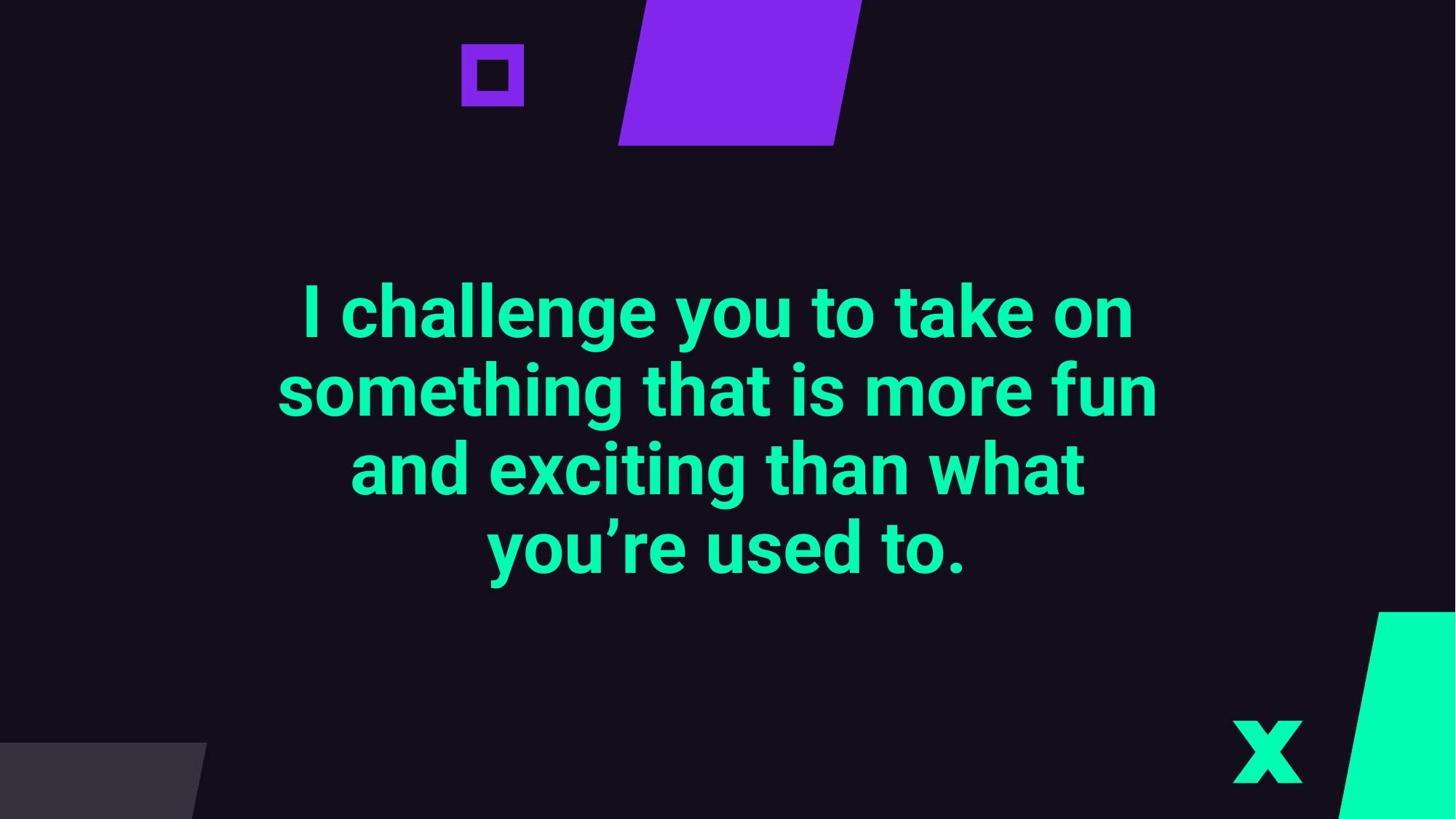

I challenge you to take on
something that is more fun
and exciting than what
you’re used to.